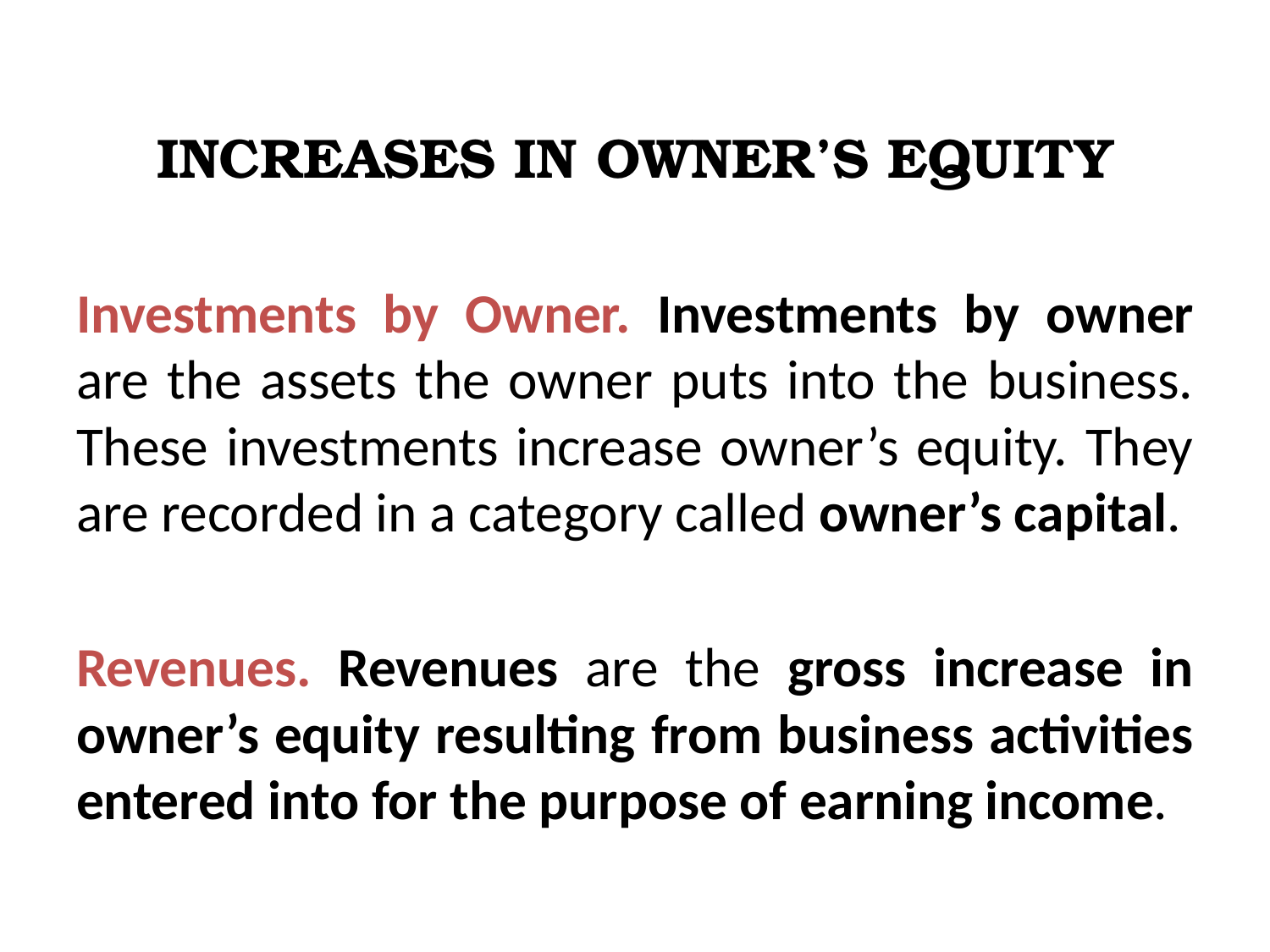

INCREASES IN OWNER’S EQUITY

Investments by Owner. Investments by owner are the assets the owner puts into the business. These investments increase owner’s equity. They are recorded in a category called owner’s capital.

Revenues. Revenues are the gross increase in owner’s equity resulting from business activities entered into for the purpose of earning income.